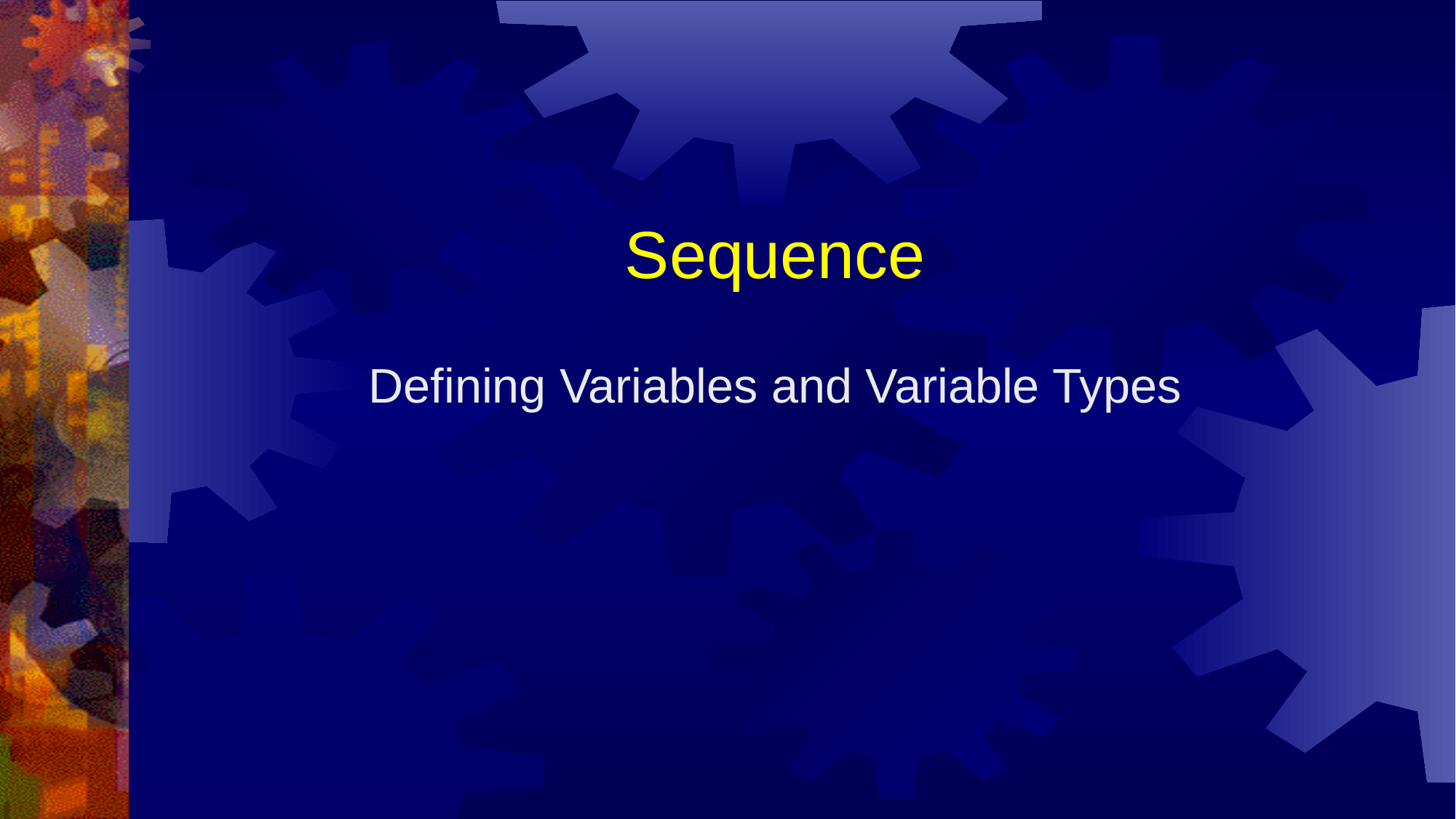

# Sequence
Defining Variables and Variable Types